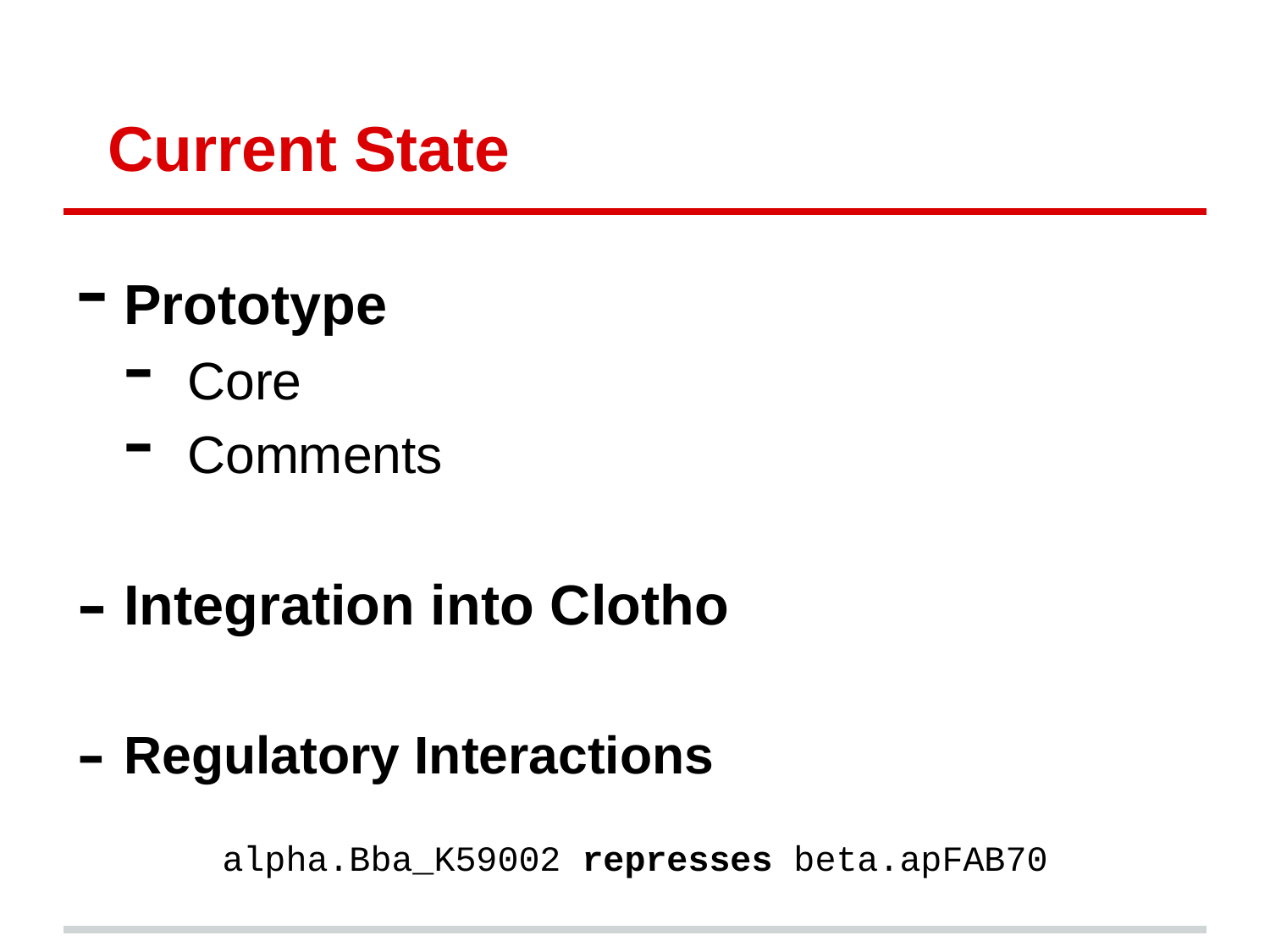

# Current State
Prototype
Core
Comments

Integration into Clotho

Regulatory Interactions
alpha.Bba_K59002 represses beta.apFAB70